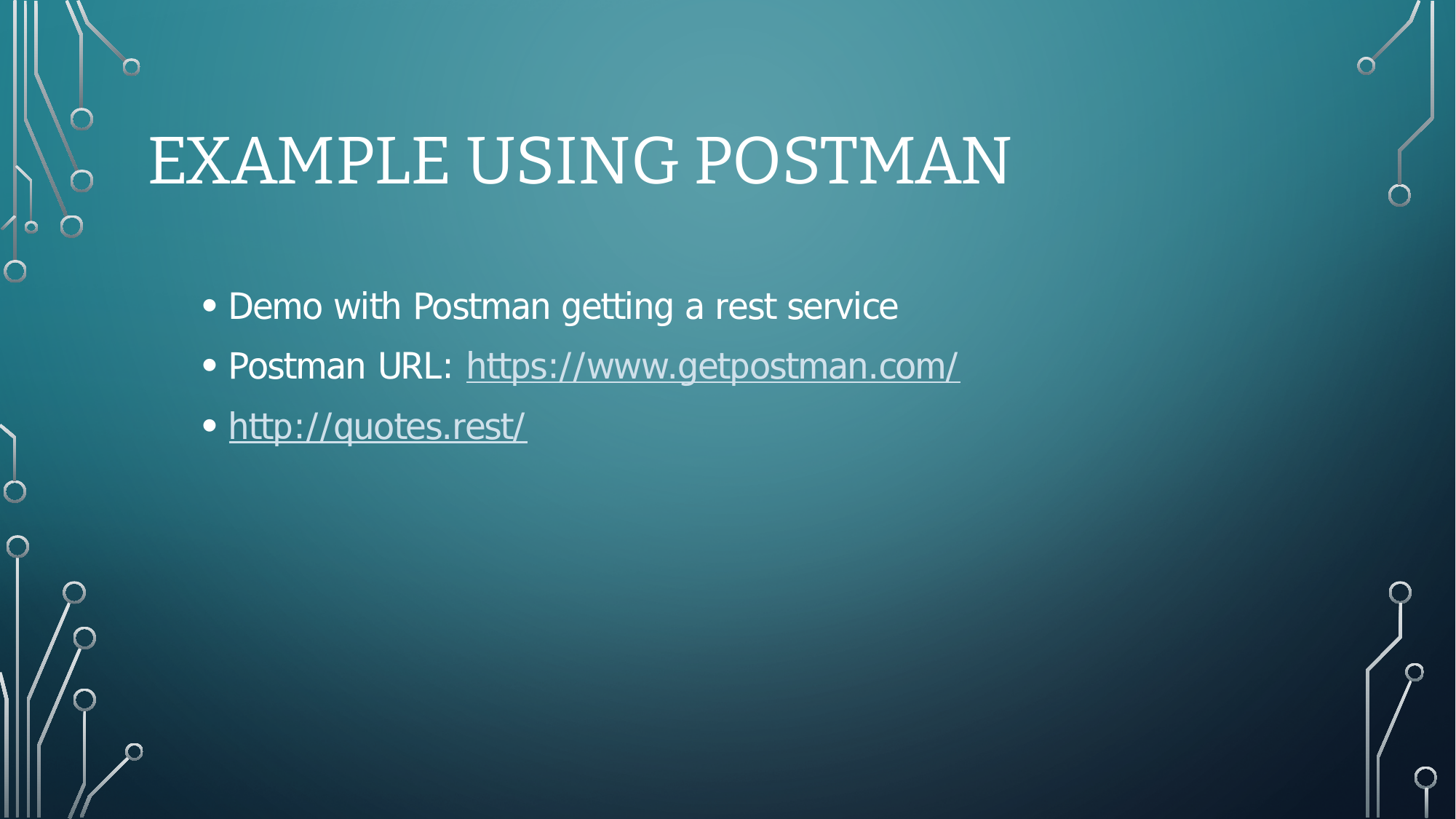

# Example using postman
Demo with Postman getting a rest service
Postman URL: https://www.getpostman.com/
http://quotes.rest/